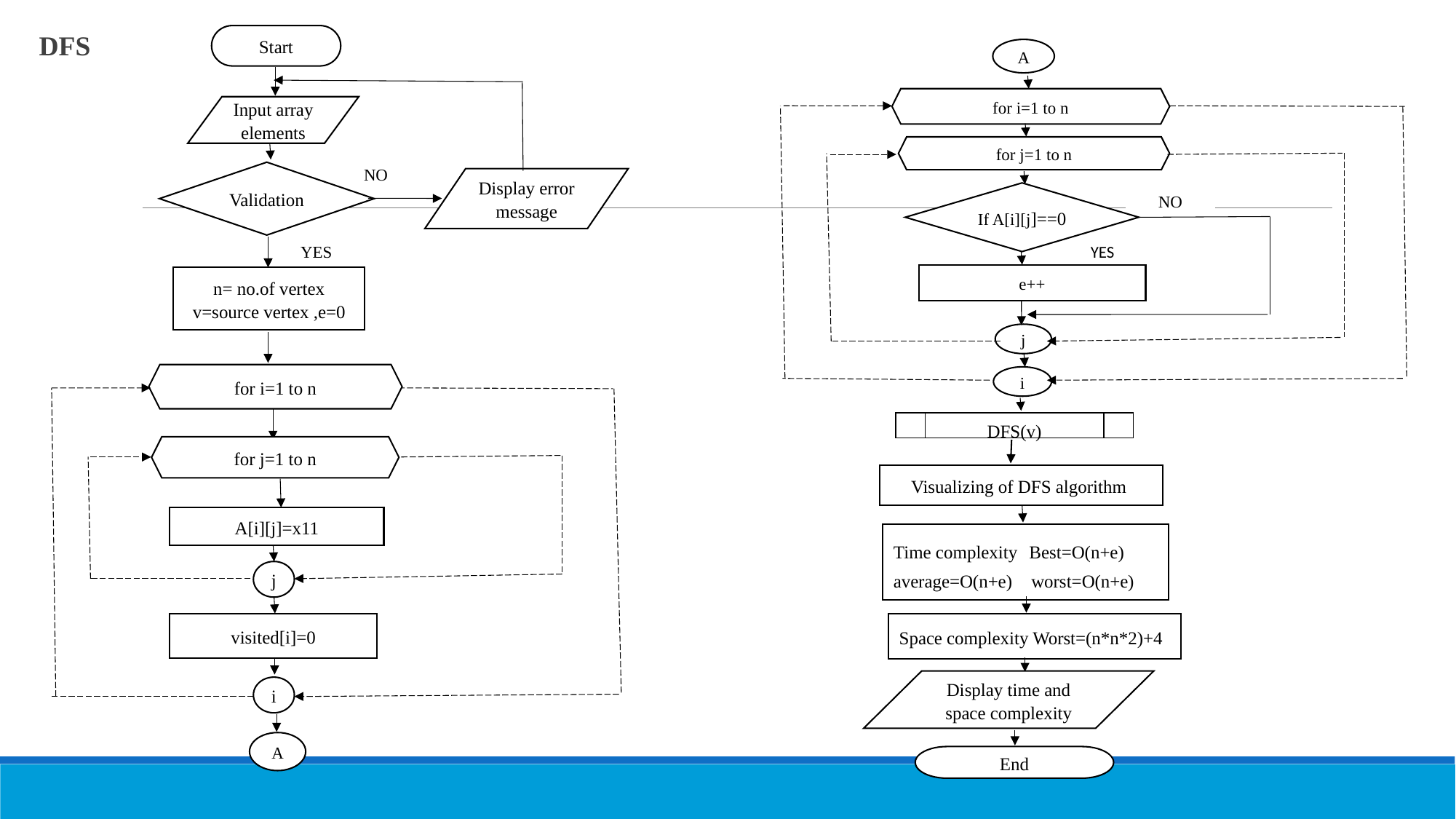

Start
Input array elements
NO
Validation
Display error message
YES

n= no.of vertex v=source vertex ,e=0

for i=1 to n
for j=1 to n

A[i][j]=x11

j
visited[i]=0
i
A
DFS

A
for i=1 to n
for j=1 to n
If A[i][j]==0
NO
YES
e++
j
i
DFS(v)
Visualizing of DFS algorithm

Time complexity   Best=O(n+e)
average=O(n+e)     worst=O(n+e)

Space complexity Worst=(n*n*2)+4
Display time and space complexity
End